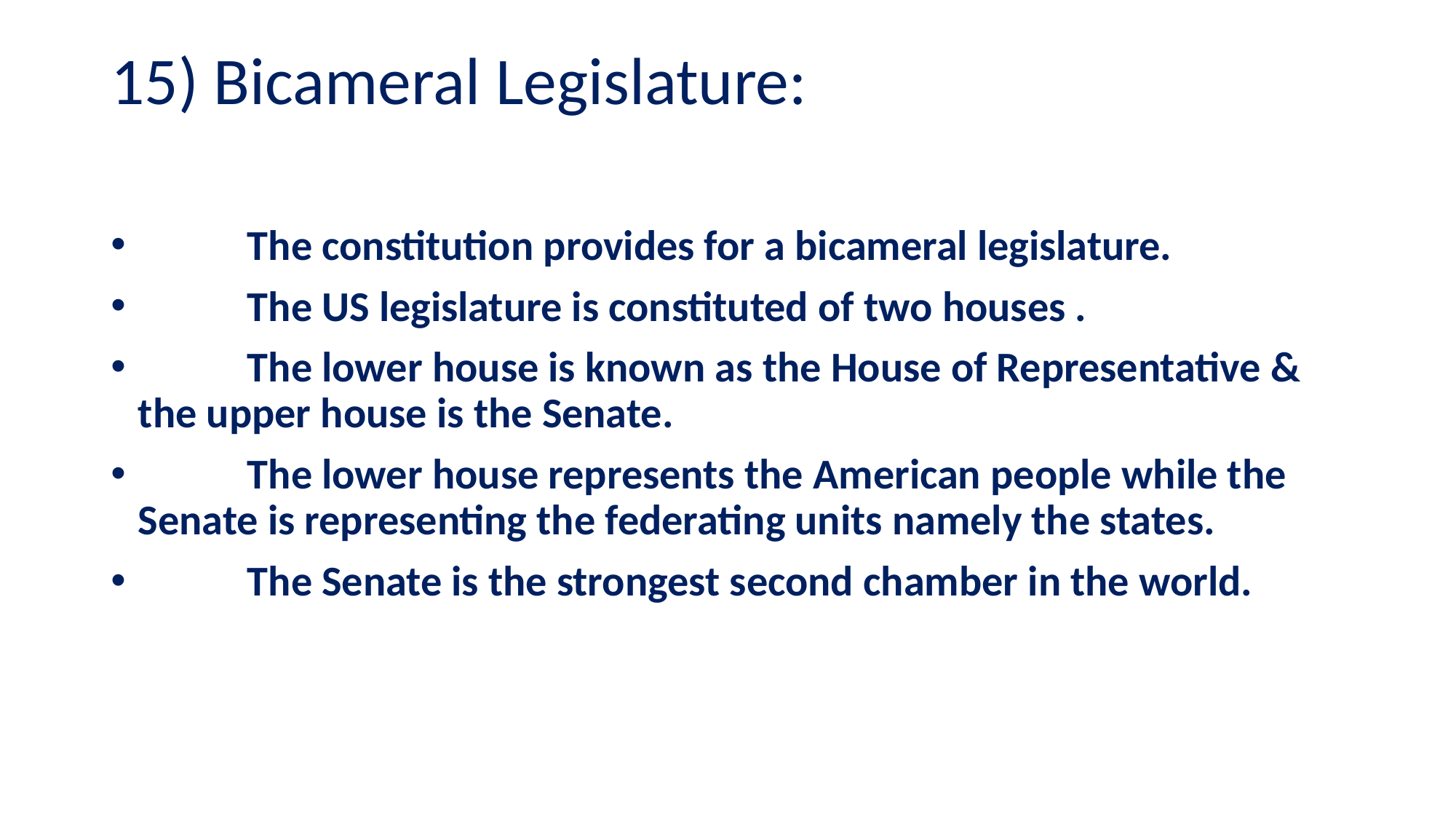

# 15) Bicameral Legislature:
	The constitution provides for a bicameral legislature.
	The US legislature is constituted of two houses .
	The lower house is known as the House of Representative & the upper house is the Senate.
	The lower house represents the American people while the Senate is representing the federating units namely the states.
	The Senate is the strongest second chamber in the world.